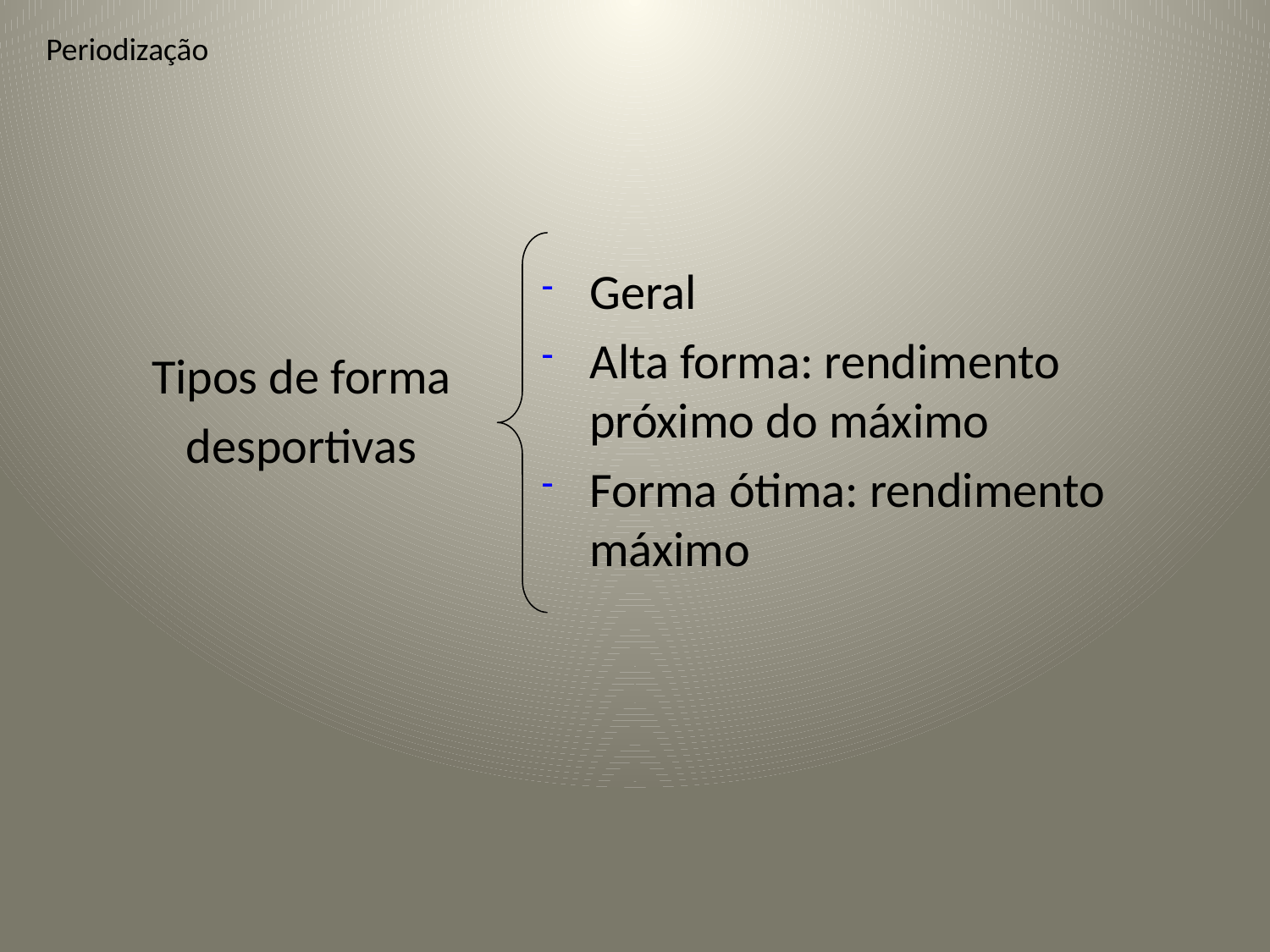

# Periodização

Geral
Alta forma: rendimento próximo do máximo
Forma ótima: rendimento máximo
Tipos de forma
desportivas